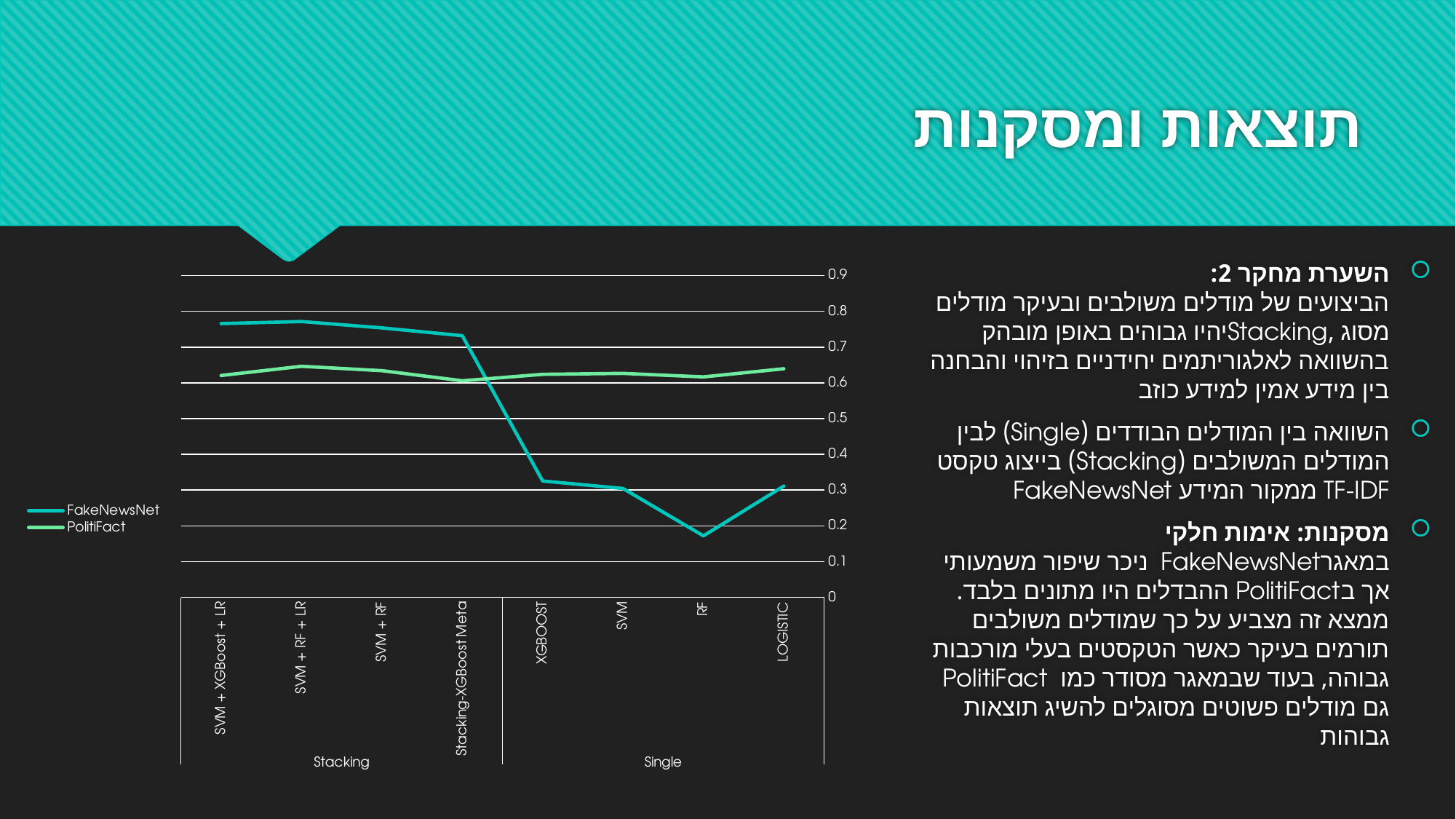

# תוצאות ומסקנות
השערת מחקר 2:
הביצועים של מודלים משולבים ובעיקר מודלים מסוג ,Stackingיהיו גבוהים באופן מובהק בהשוואה לאלגוריתמים יחידניים בזיהוי והבחנה בין מידע אמין למידע כוזב
השוואה בין המודלים הבודדים (Single) לבין המודלים המשולבים (Stacking) בייצוג טקסט TF-IDF ממקור המידע FakeNewsNet
מסקנות: אימות חלקי
במאגרFakeNewsNet  ניכר שיפור משמעותי אך בPolitiFact ההבדלים היו מתונים בלבד. ממצא זה מצביע על כך שמודלים משולבים תורמים בעיקר כאשר הטקסטים בעלי מורכבות גבוהה, בעוד שבמאגר מסודר כמו  PolitiFact גם מודלים פשוטים מסוגלים להשיג תוצאות גבוהות

### Chart

| Category | FakeNewsNet | PolitiFact |
|---|---|---|
| LOGISTIC | 0.311377245508982 | 0.639448568398727 |
| RF | 0.172 | 0.6166 |
| SVM | 0.3046 | 0.6265 |
| XGBOOST | 0.32554945054945 | 0.62386302835741 |
| Stacking-XGBoost Meta | 0.731976542917298 | 0.605870018521134 |
| SVM + RF | 0.7537004725534787 | 0.634114168270347 |
| SVM + RF + LR | 0.771572966085738 | 0.646387022699659 |
| SVM + XGBoost + LR | 0.7658321060382917 | 0.6206527554842162 |